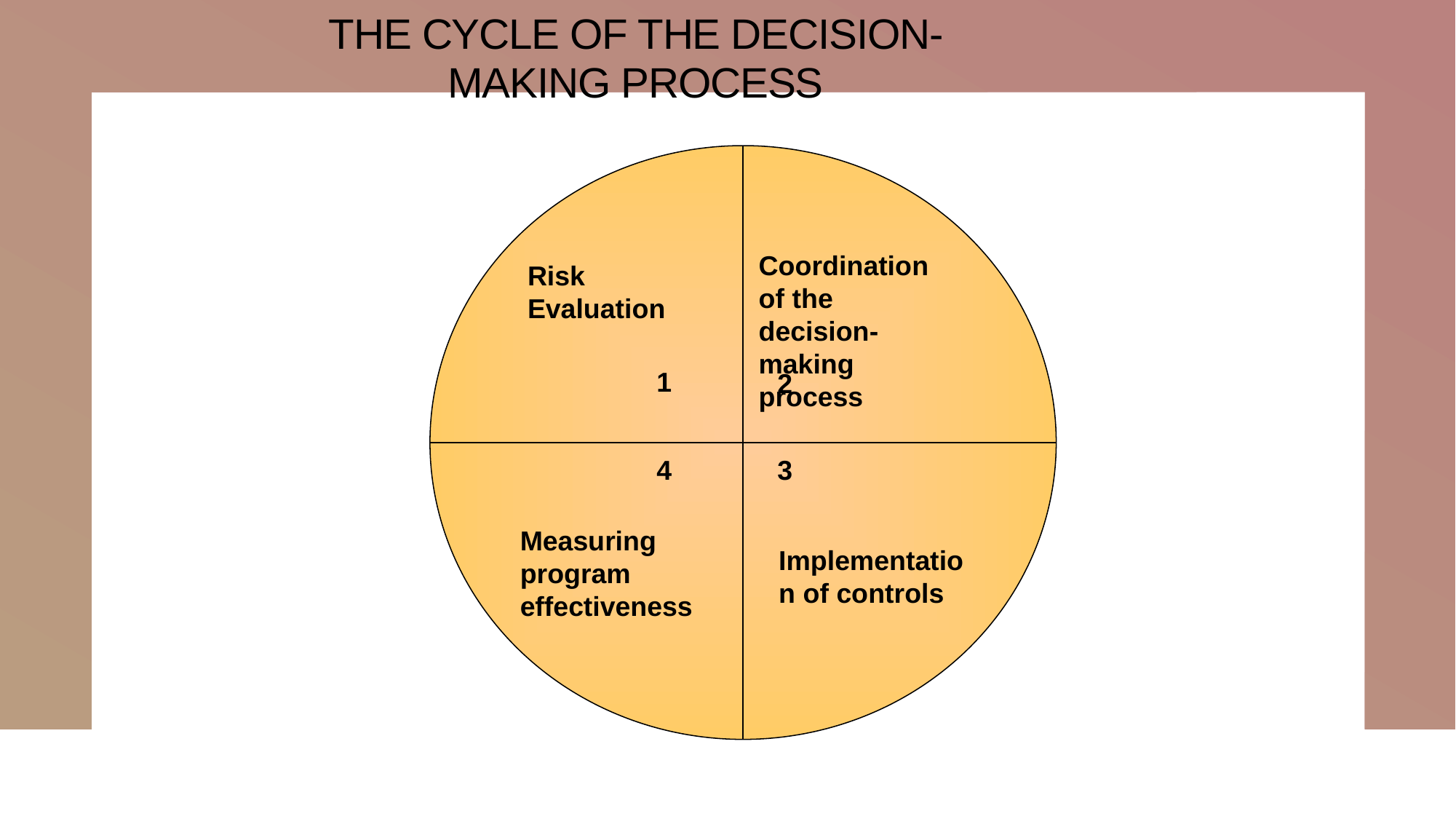

# THE CYCLE OF THE DECISION-MAKING PROCESS

Coordination of the decision-making process
Risk Evaluation
1
2
4
3
Measuring program effectiveness
Implementation of controls
21